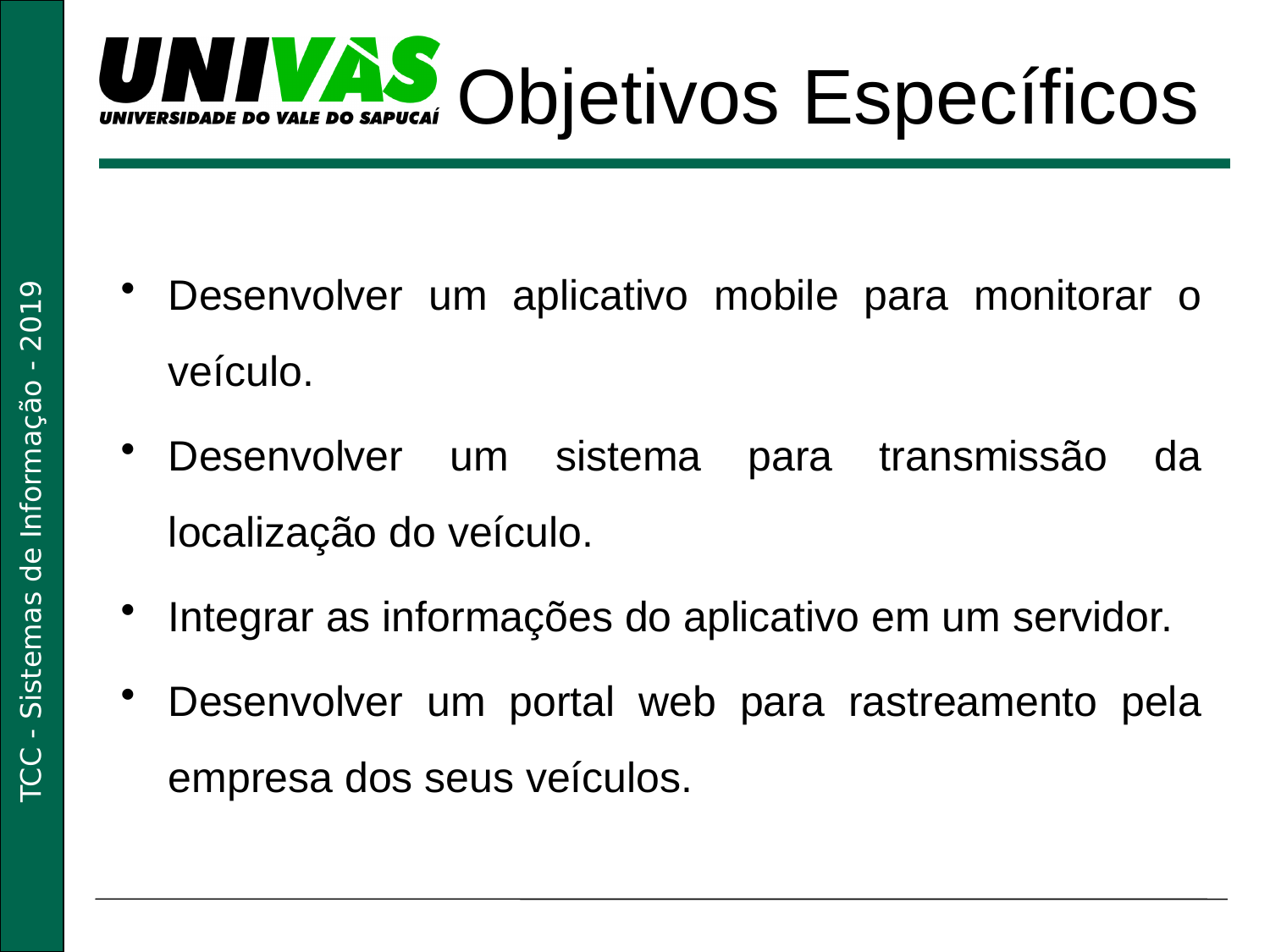

Objetivos Específicos
Desenvolver um aplicativo mobile para monitorar o veículo.
Desenvolver um sistema para transmissão da localização do veículo.
Integrar as informações do aplicativo em um servidor.
Desenvolver um portal web para rastreamento pela empresa dos seus veículos.